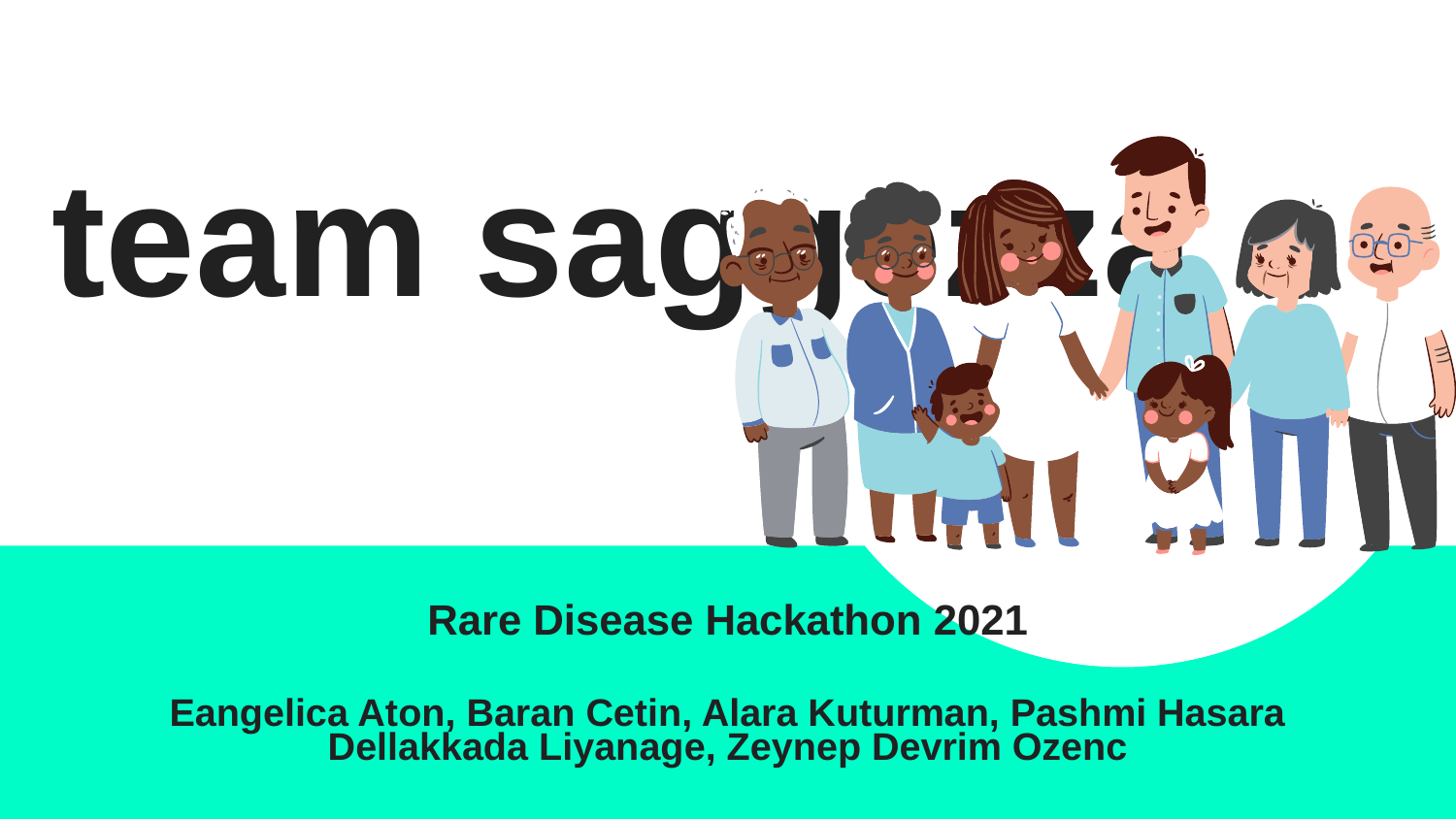

# team saggezza

Rare Disease Hackathon 2021
Eangelica Aton, Baran Cetin, Alara Kuturman, Pashmi Hasara Dellakkada Liyanage, Zeynep Devrim Ozenc